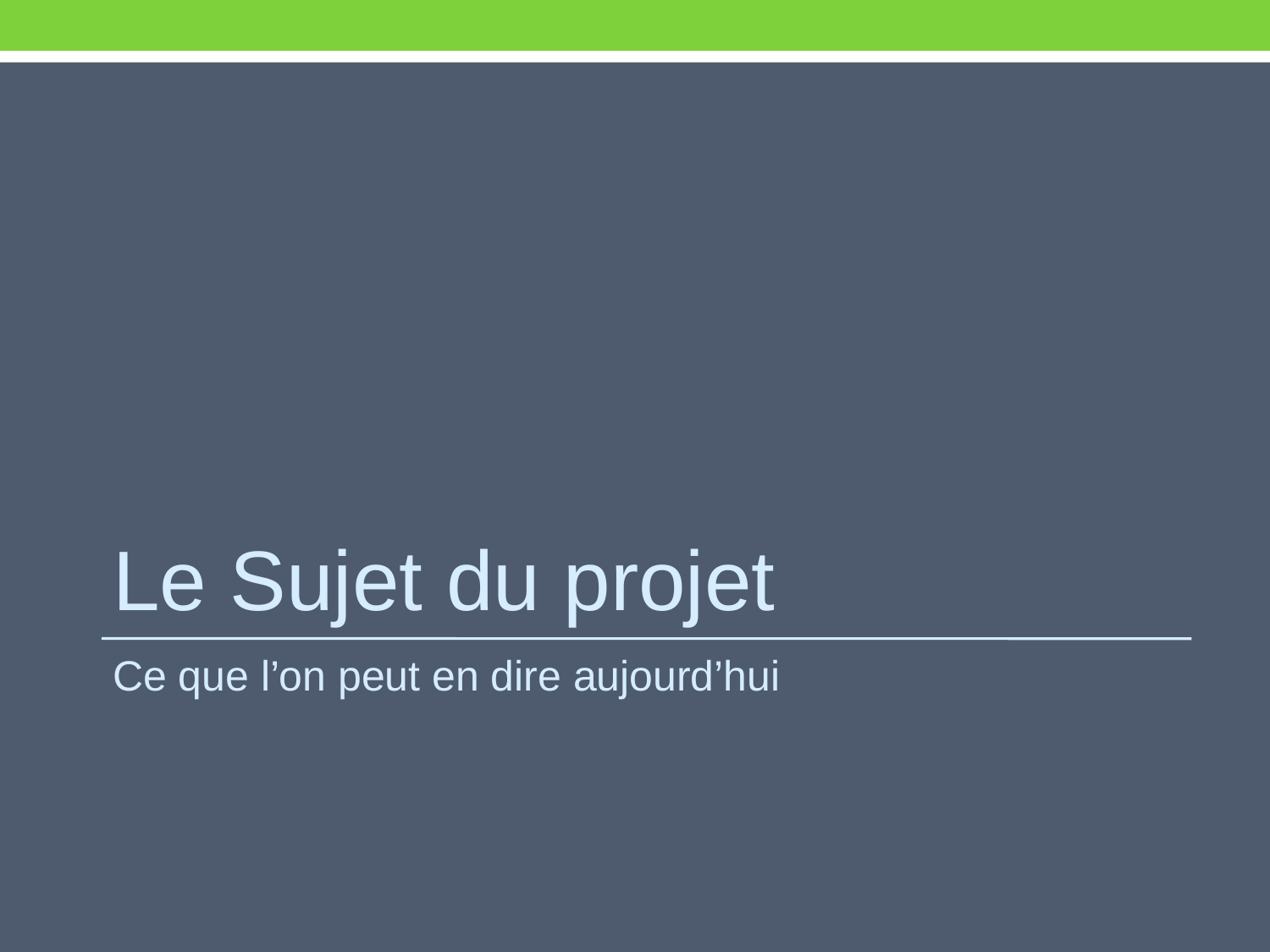

Le Sujet du projet
Ce que l’on peut en dire aujourd’hui